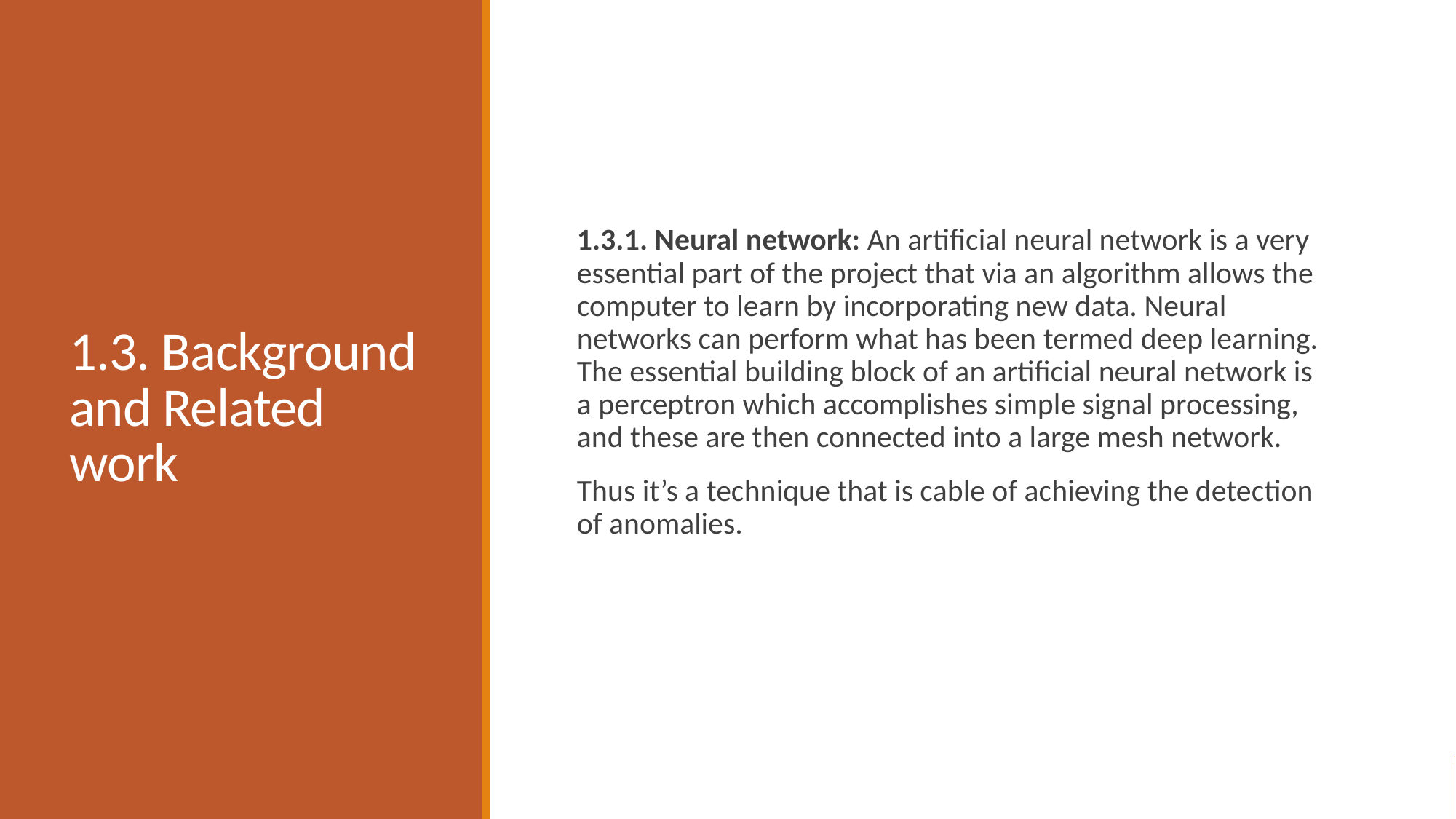

# 1.3. Background and Related work
1.3.1. Neural network: An artificial neural network is a very essential part of the project that via an algorithm allows the computer to learn by incorporating new data. Neural networks can perform what has been termed deep learning. The essential building block of an artificial neural network is a perceptron which accomplishes simple signal processing, and these are then connected into a large mesh network.
Thus it’s a technique that is cable of achieving the detection of anomalies.